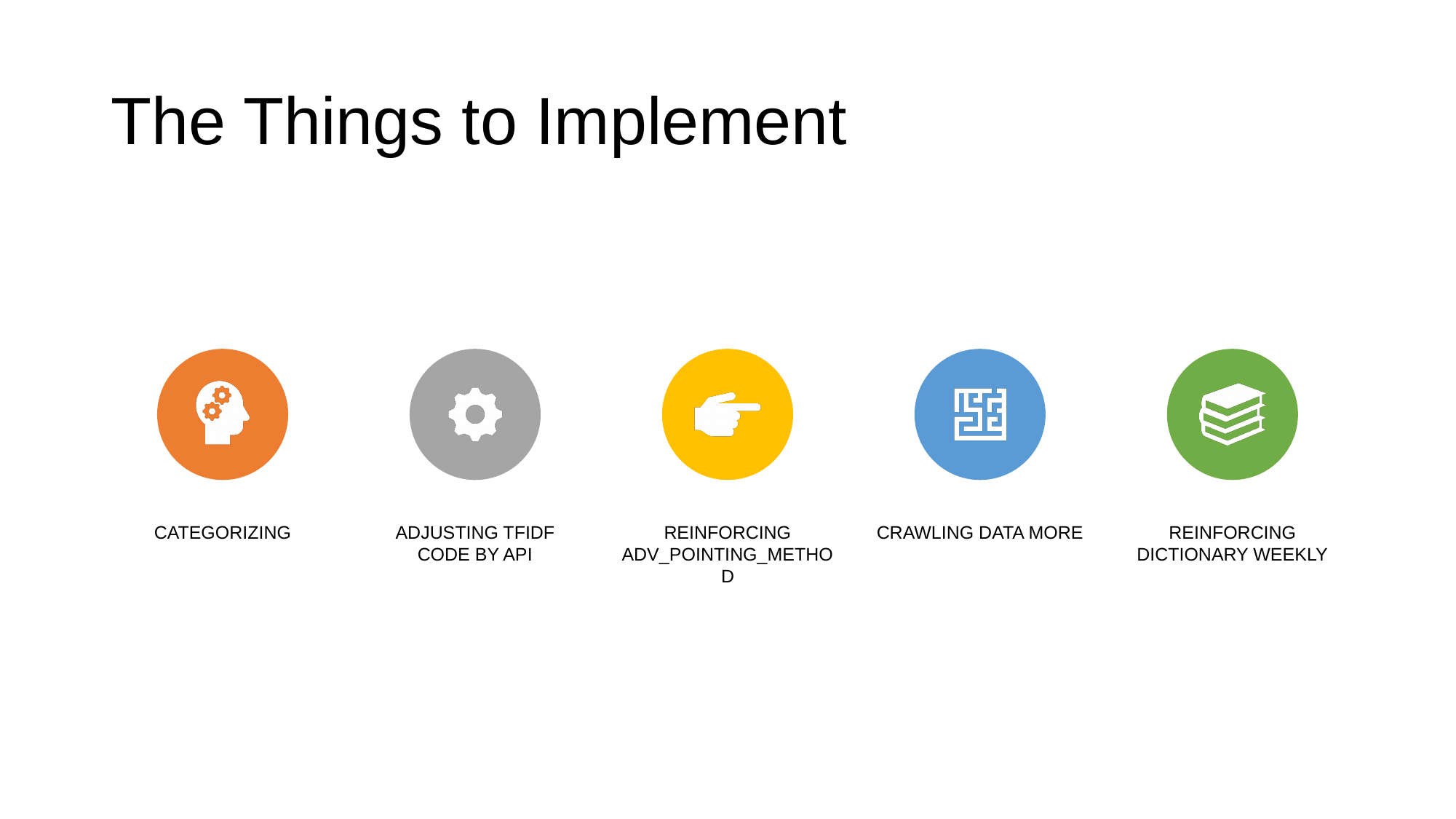

# The Things to Implement
Categorizing
Adjusting TFIDF code by API
Reinforcing Adv_Pointing_Method
Crawling data more
Reinforcing Dictionary weekly